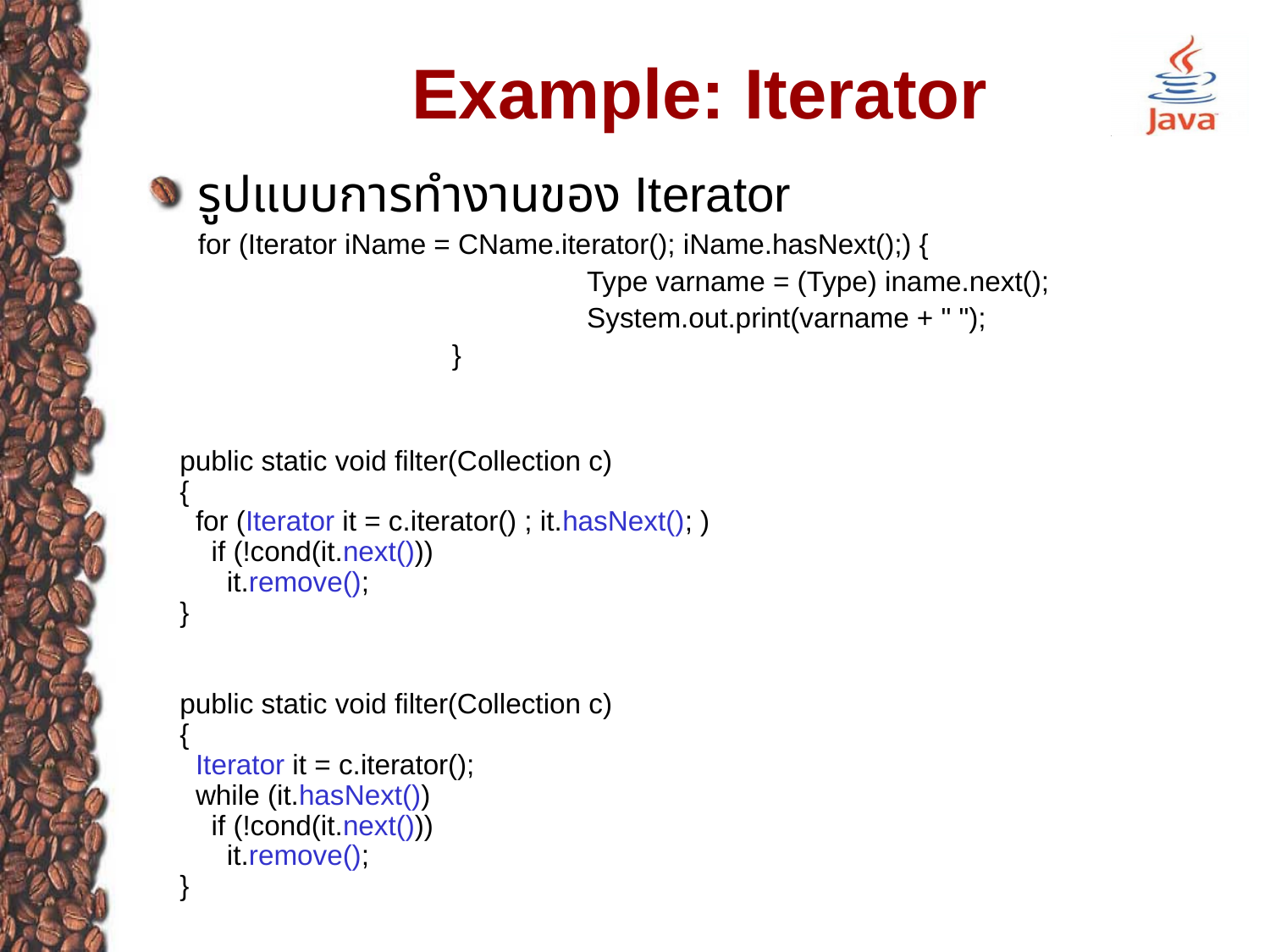

# Example: Iterator
รูปแบบการทำงานของ Iterator
	for (Iterator iName = CName.iterator(); iName.hasNext();) {
		 		 Type varname = (Type) iname.next();
		 		 System.out.print(varname + " ");
		 	}

public static void filter(Collection c)
{
  for (Iterator it = c.iterator() ; it.hasNext(); )
    if (!cond(it.next()))
      it.remove();
}

public static void filter(Collection c)
{
  Iterator it = c.iterator();
  while (it.hasNext())
    if (!cond(it.next()))
      it.remove();
}